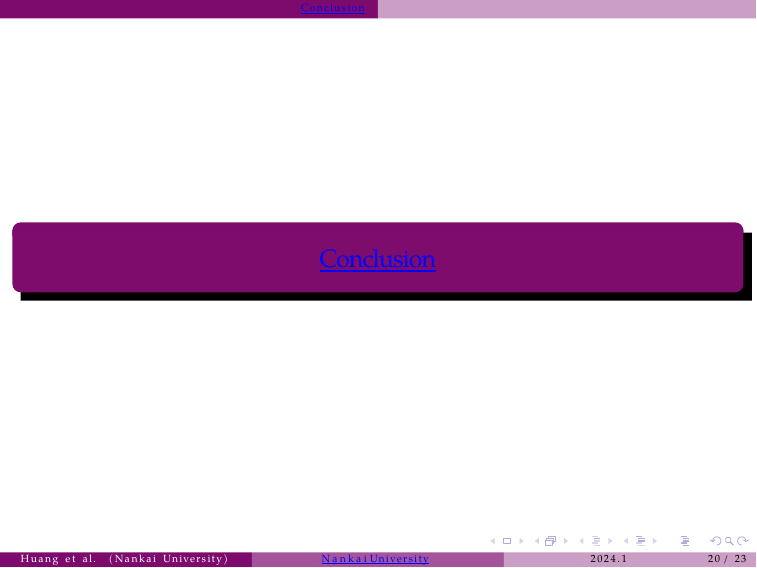

Conclusion

Conclusion
Huang et al. (Nankai University)
Nankai University
2024.1
20 / 23